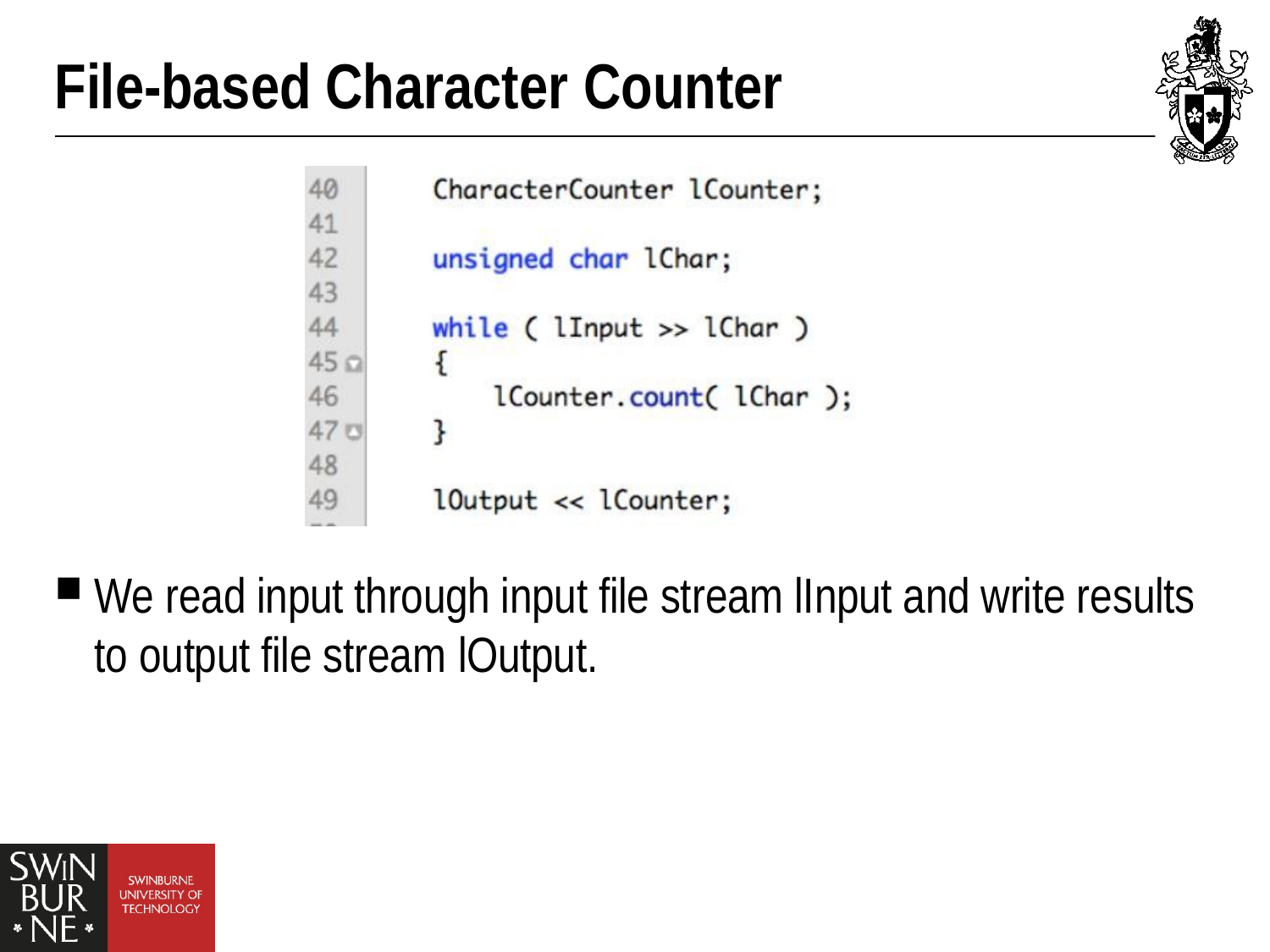

# File-based Character Counter

We read input through input file stream lInput and write results  to output file stream lOutput.